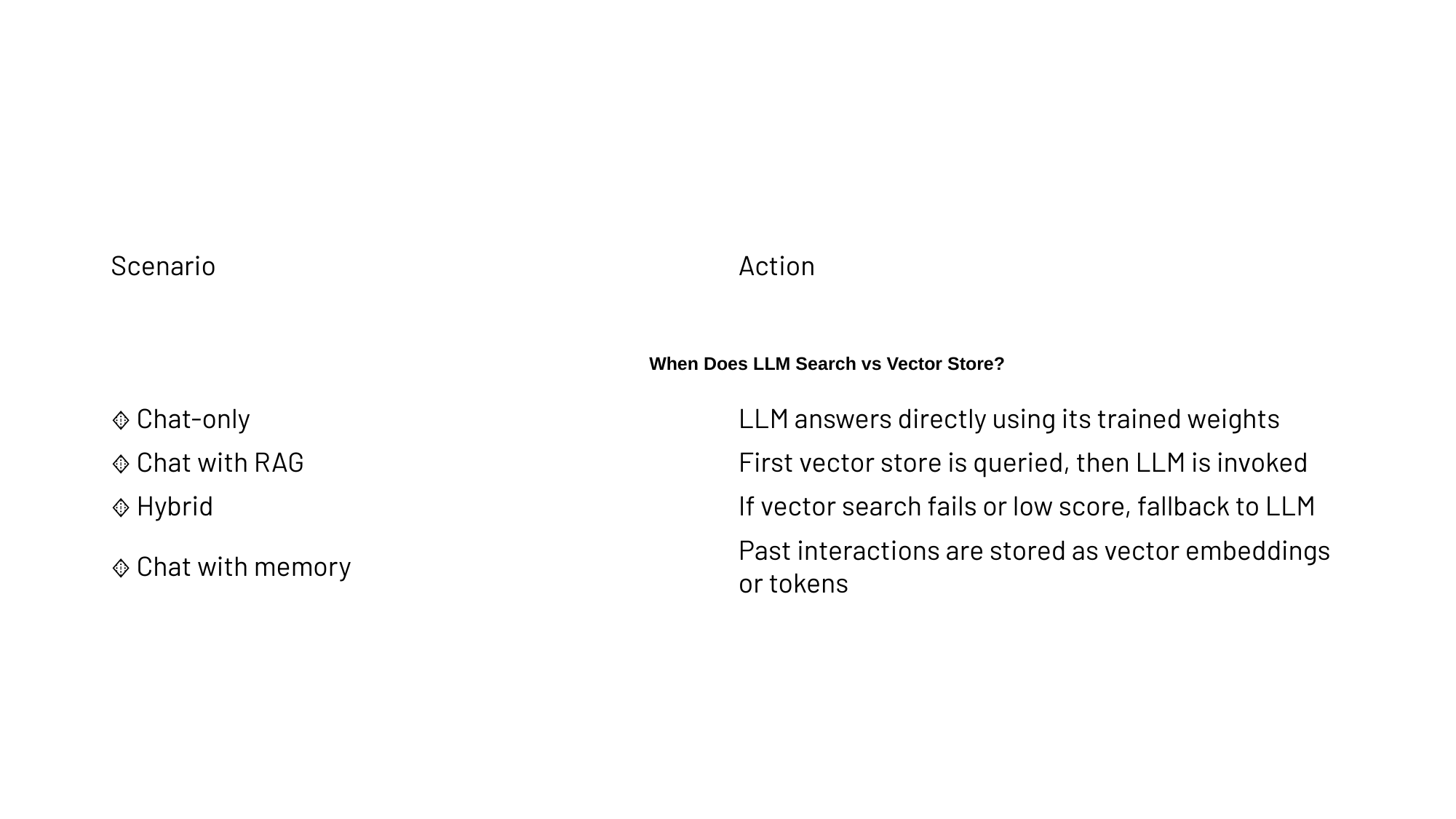

| Scenario | Action |
| --- | --- |
| 🔸 Chat-only | LLM answers directly using its trained weights |
| 🔸 Chat with RAG | First vector store is queried, then LLM is invoked |
| 🔸 Hybrid | If vector search fails or low score, fallback to LLM |
| 🔸 Chat with memory | Past interactions are stored as vector embeddings or tokens |
When Does LLM Search vs Vector Store?